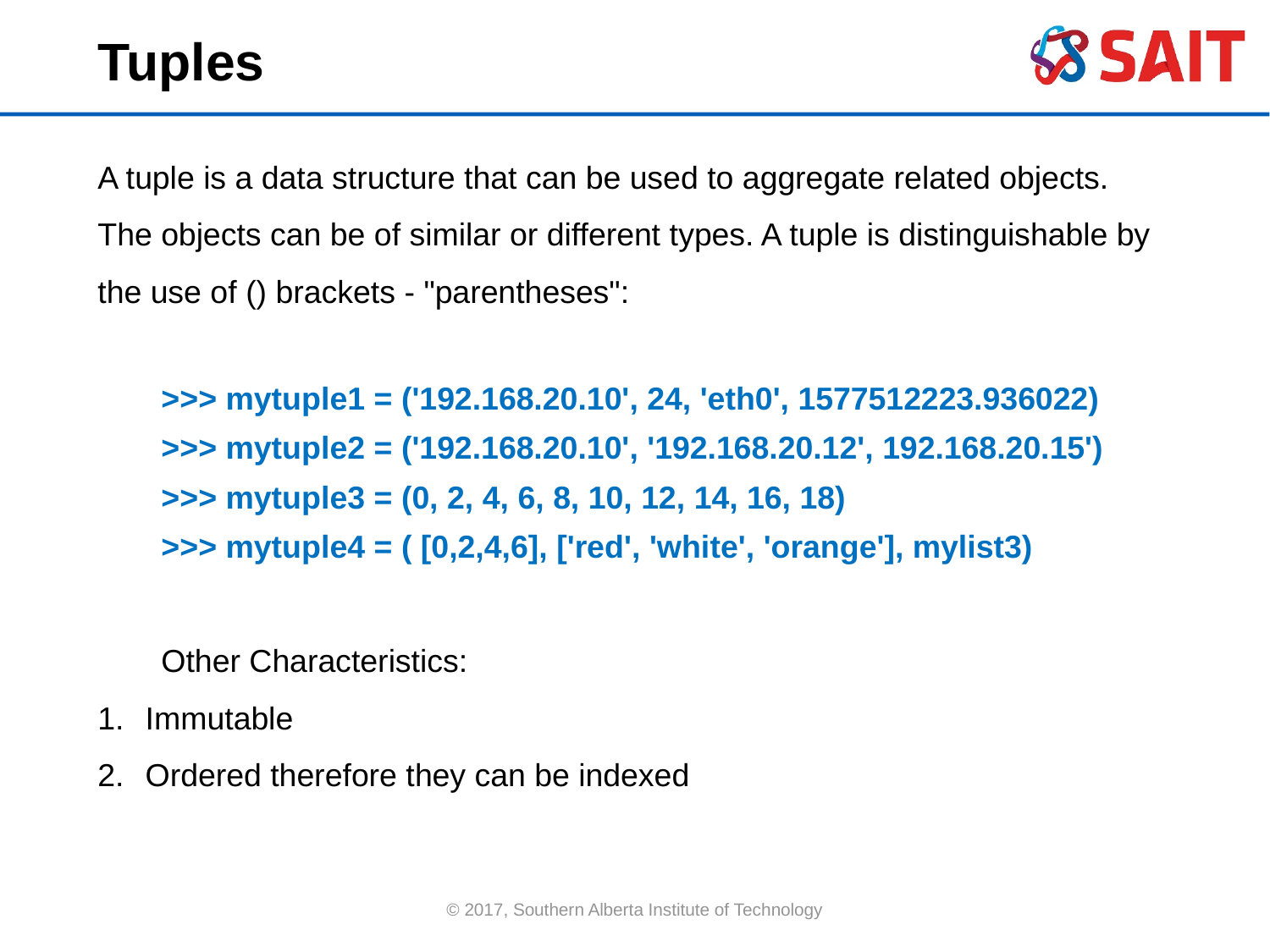

Tuples
A tuple is a data structure that can be used to aggregate related objects. The objects can be of similar or different types. A tuple is distinguishable by the use of () brackets - "parentheses":

>>> mytuple1 = ('192.168.20.10', 24, 'eth0', 1577512223.936022)
>>> mytuple2 = ('192.168.20.10', '192.168.20.12', 192.168.20.15')
>>> mytuple3 = (0, 2, 4, 6, 8, 10, 12, 14, 16, 18)
>>> mytuple4 = ( [0,2,4,6], ['red', 'white', 'orange'], mylist3)

Other Characteristics:
Immutable
Ordered therefore they can be indexed